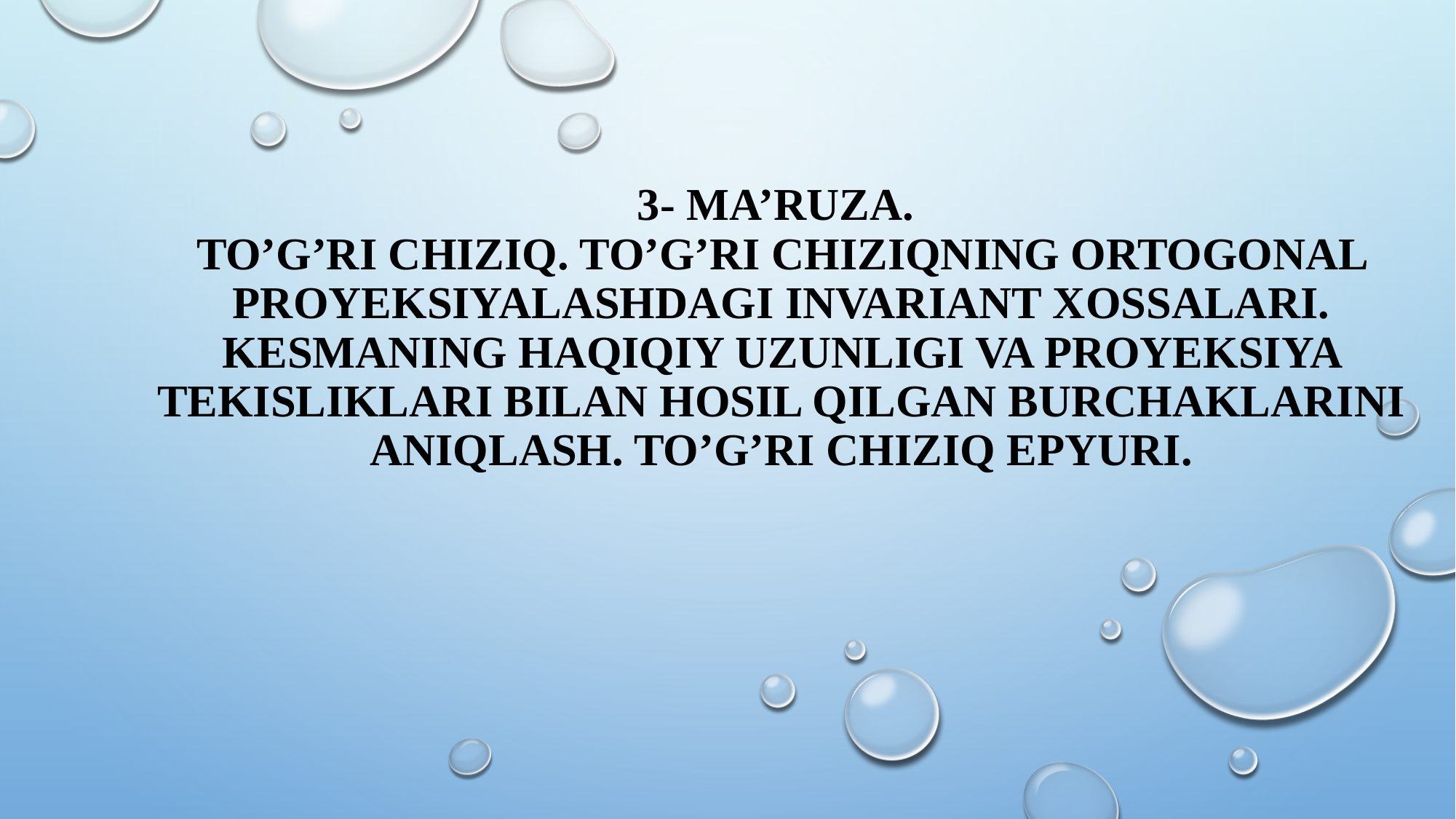

# 3- MA’RUZA. To’g’ri chiziq. To’g’ri chiziqning ortogonal proyeksiyalashdagi invariant xossalari. Kesmaning haqiqiy uzunligi va proyeksiya tekisliklari bilan hosil qilgan burchaklarini aniqlash. To’g’ri chiziq epyuri.